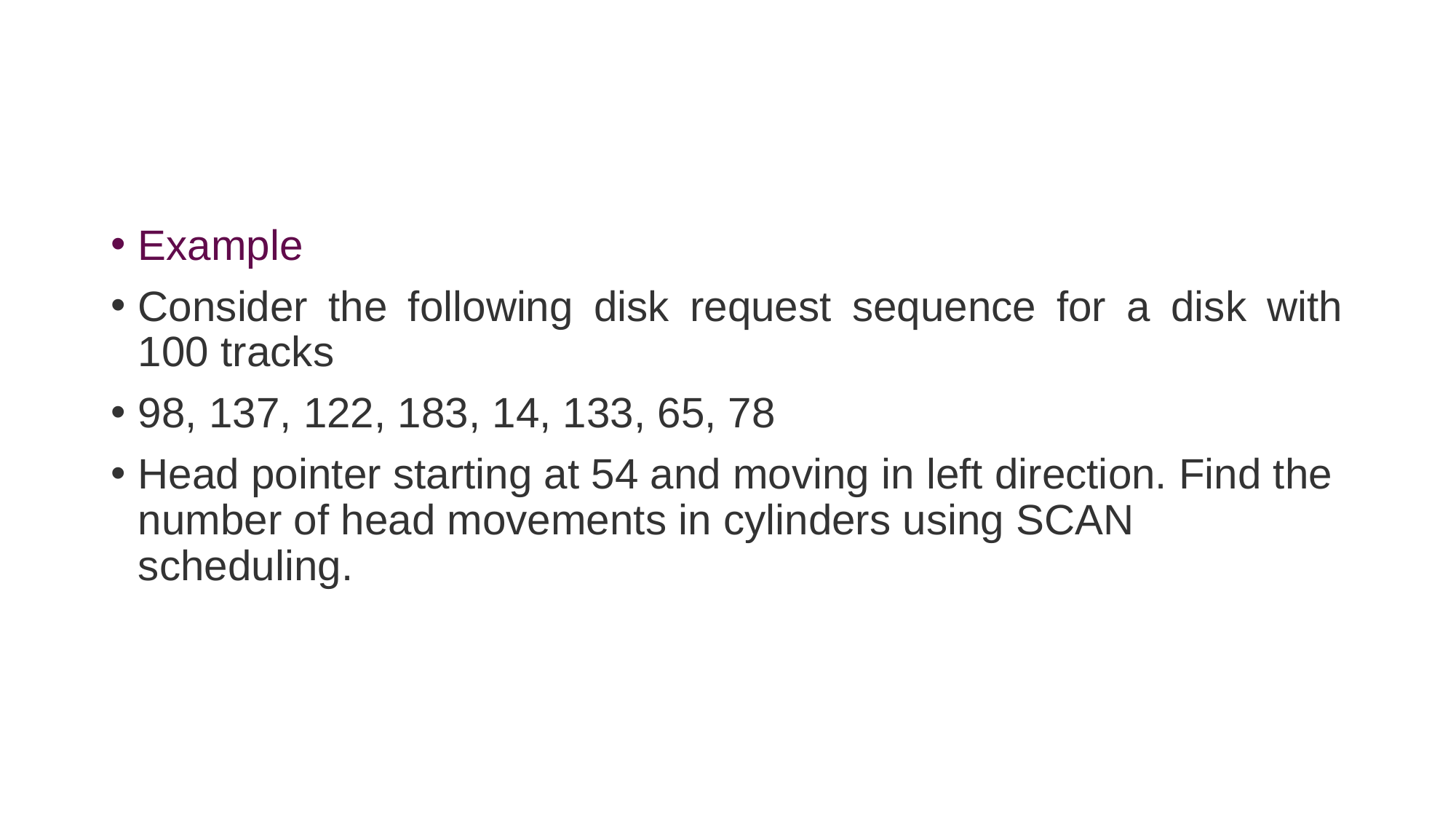

Example
Consider the following disk request sequence for a disk with 100 tracks
98, 137, 122, 183, 14, 133, 65, 78
Head pointer starting at 54 and moving in left direction. Find the number of head movements in cylinders using SCAN scheduling.